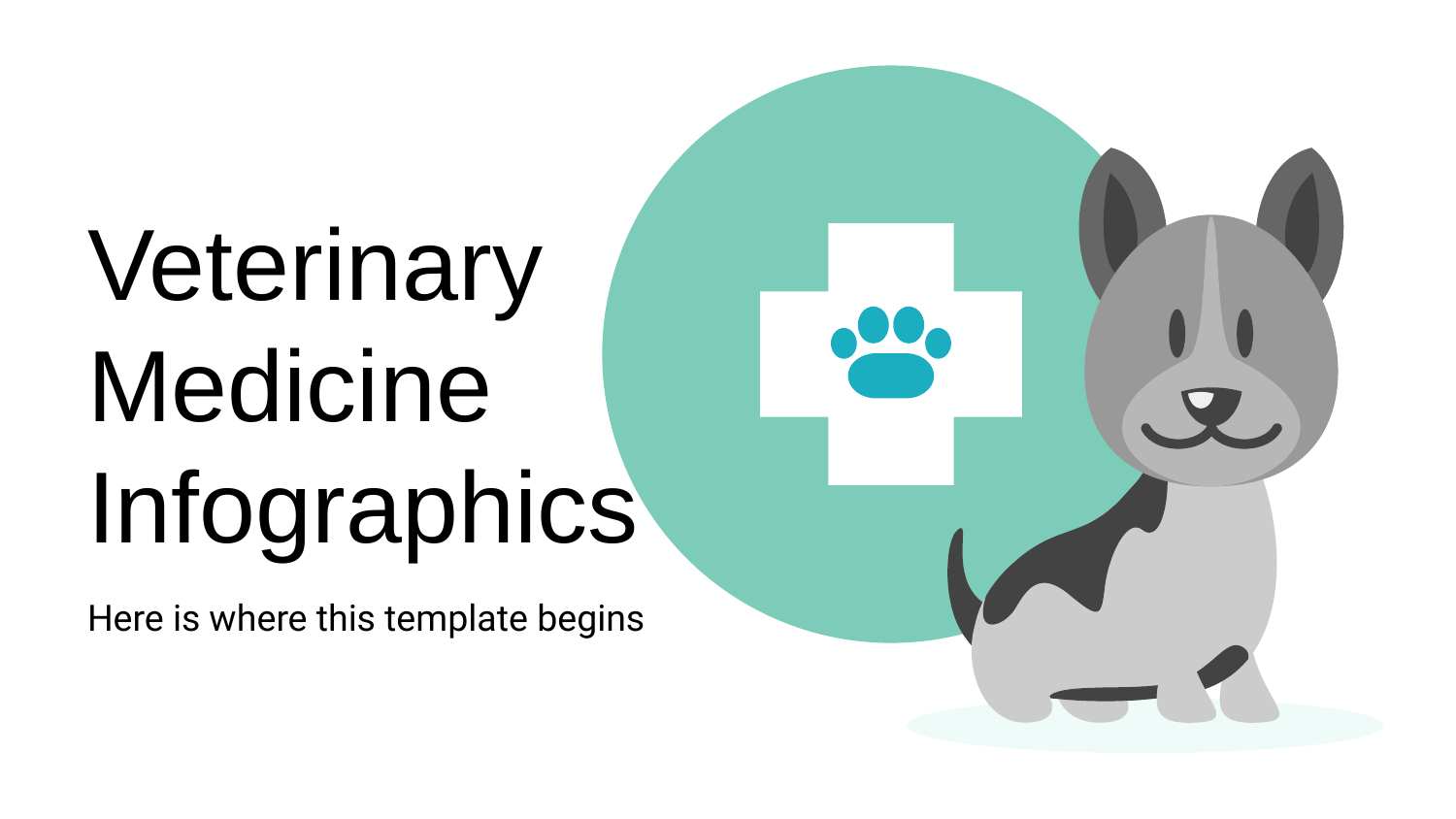

# Veterinary Medicine Infographics
Here is where this template begins